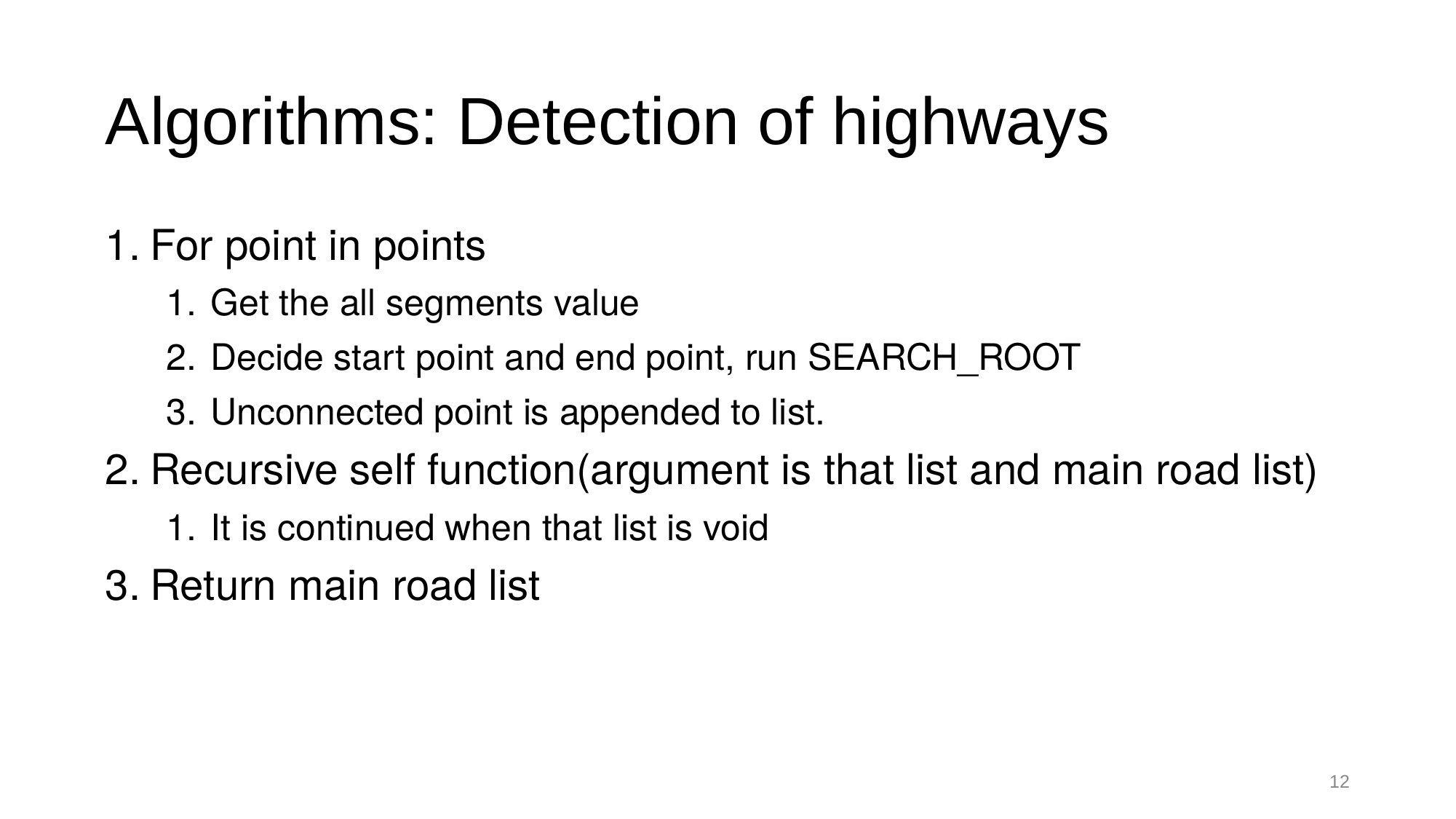

# Algorithms: Detection of highways
For point in points
Get the all segments value
Decide start point and end point, run SEARCH_ROOT
Unconnected point is appended to list.
Recursive self function(argument is that list and main road list)
It is continued when that list is void
Return main road list
12